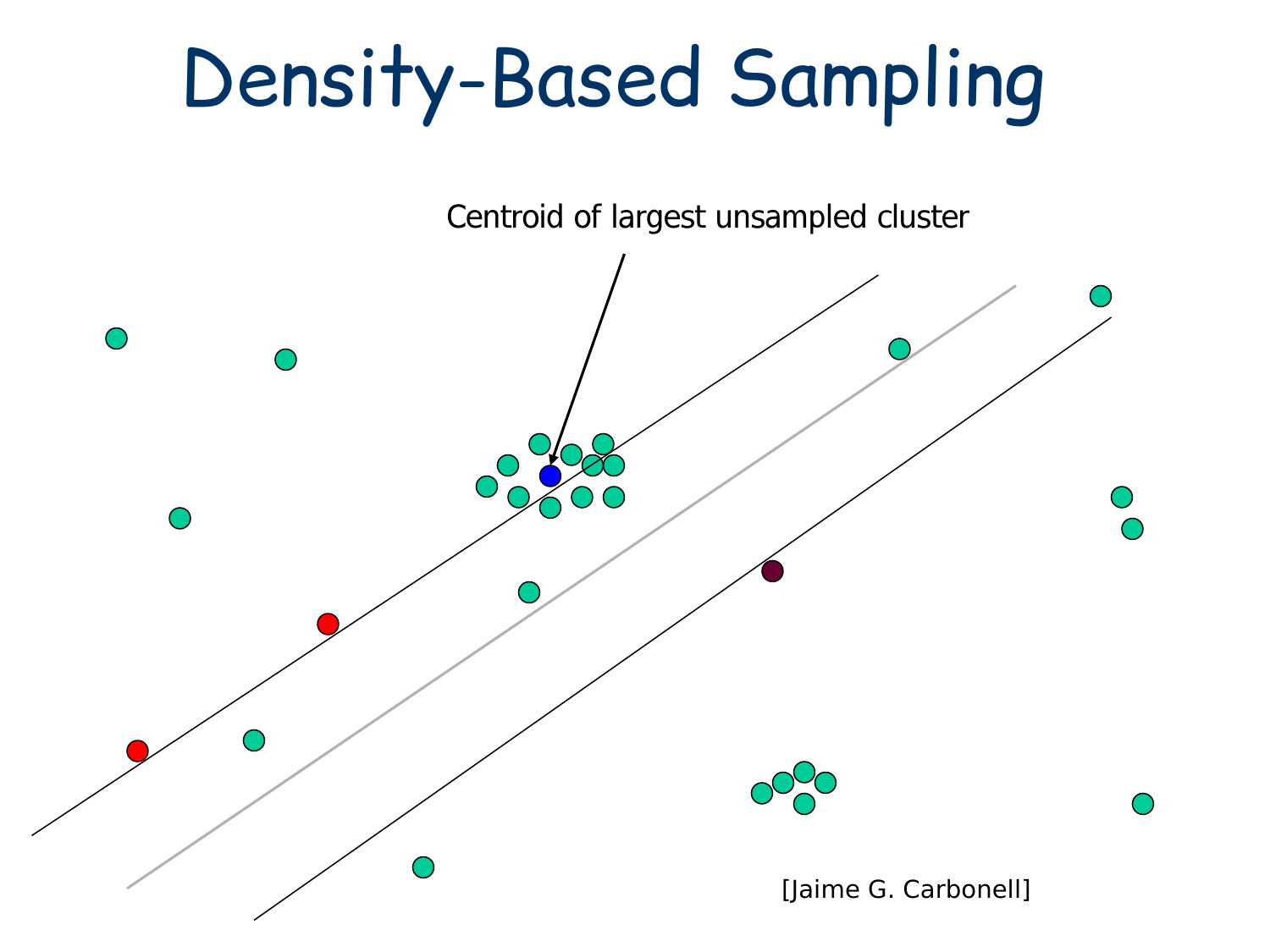

# Density-Based Sampling
Centroid of largest unsampled cluster

[Jaime G. Carbonell]